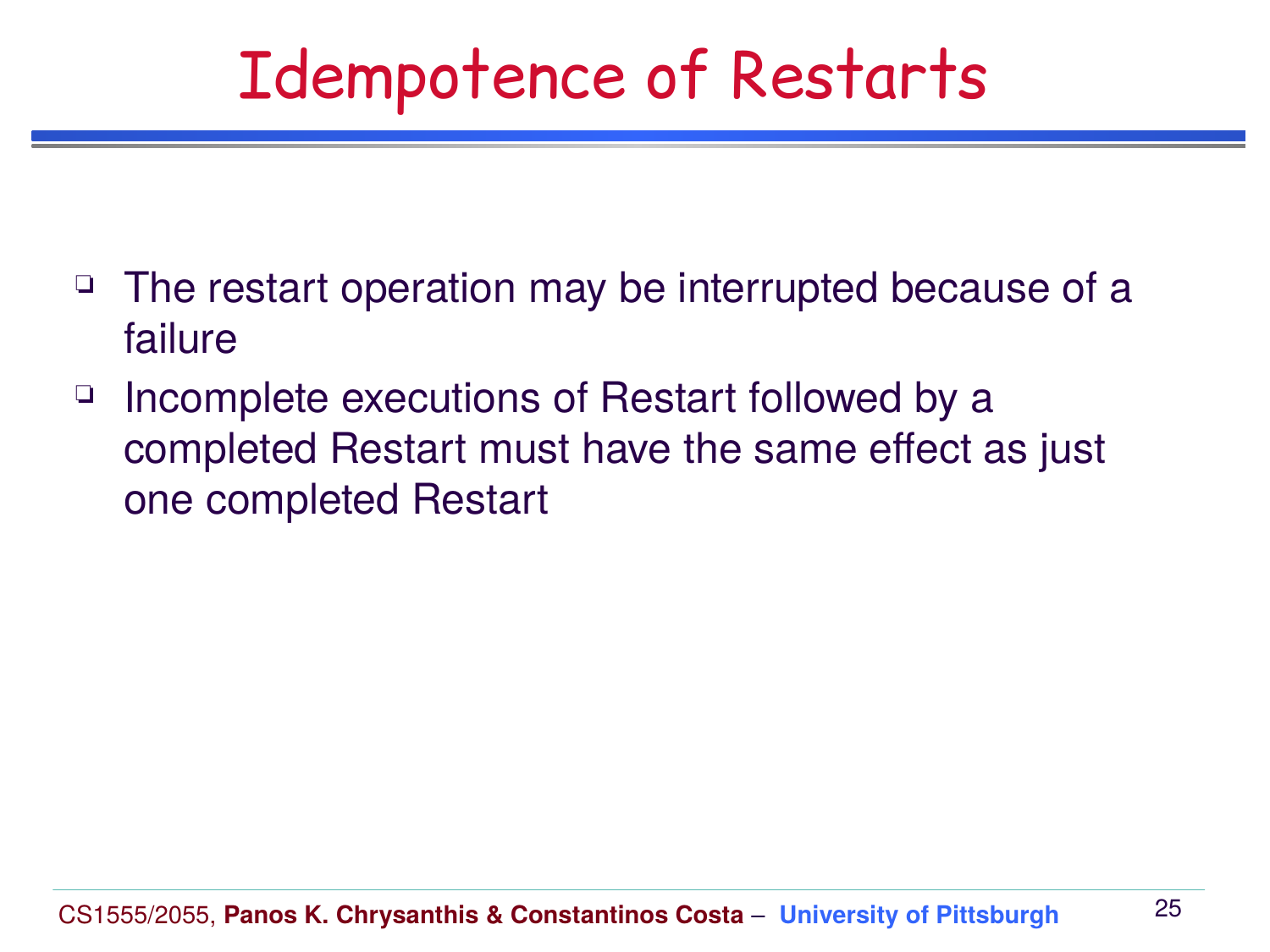

# Idempotence of Restarts
The restart operation may be interrupted because of a failure
Incomplete executions of Restart followed by a completed Restart must have the same effect as just one completed Restart